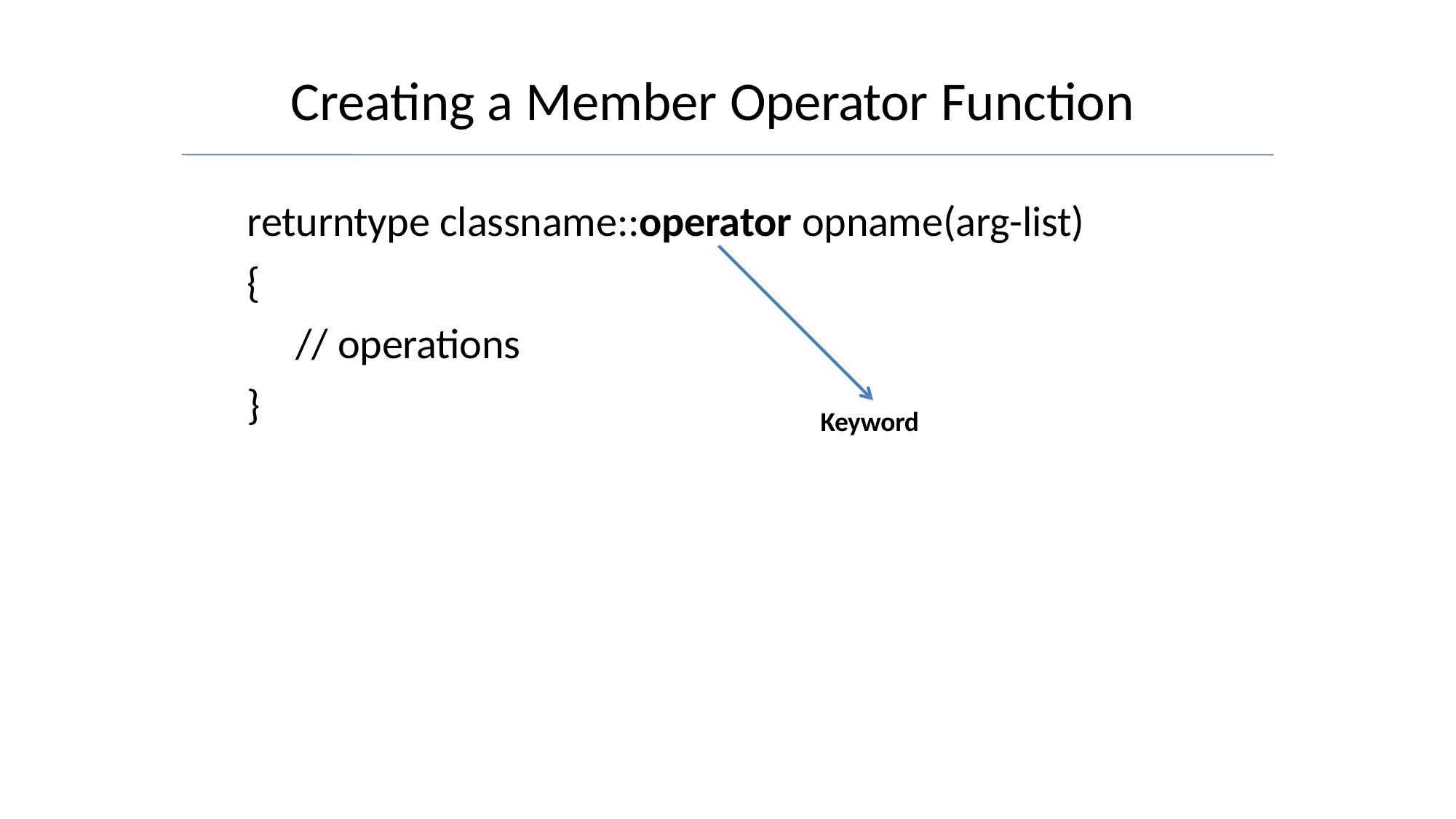

# Creating a Member Operator Function

returntype classname::operator opname(arg-list)
{
// operations

}
Keyword